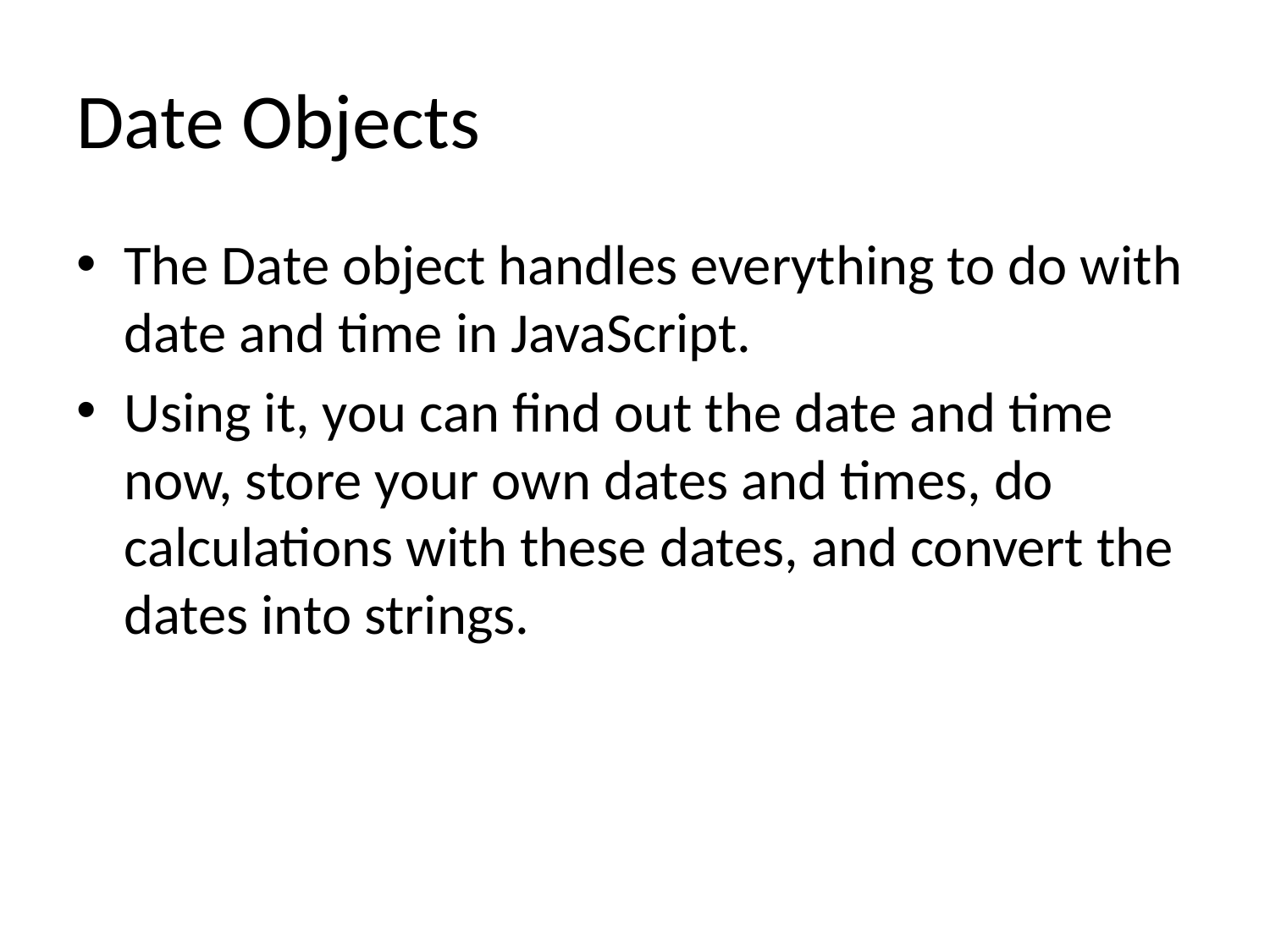

# Date Objects
The Date object handles everything to do with date and time in JavaScript.
Using it, you can find out the date and time now, store your own dates and times, do calculations with these dates, and convert the dates into strings.